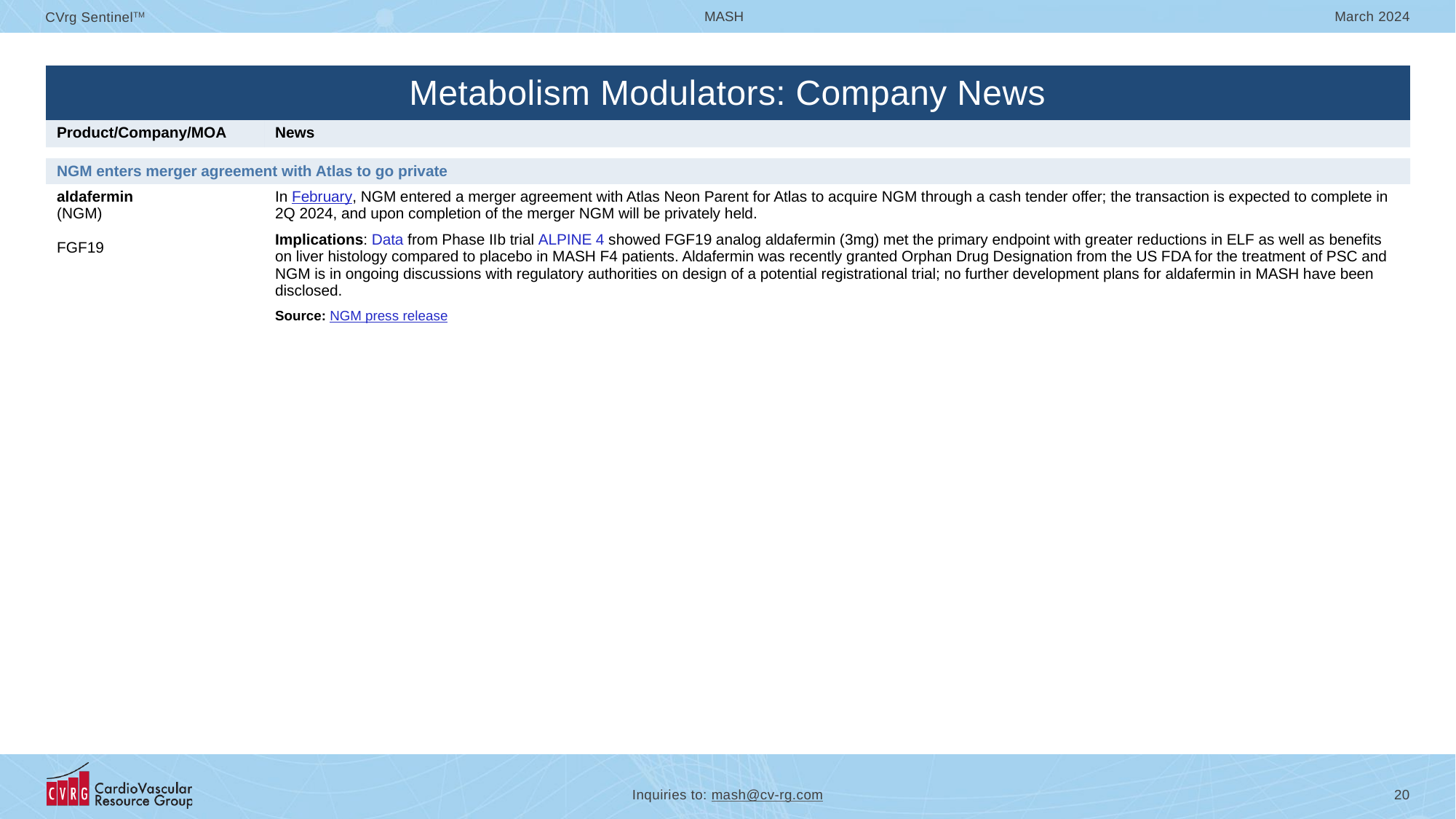

| Metabolism Modulators: Company News |  |
| --- | --- |
| Product/Company/MOA | News |
|  |  |
| NGM enters merger agreement with Atlas to go private |  |
| aldafermin (NGM) FGF19 | In February, NGM entered a merger agreement with Atlas Neon Parent for Atlas to acquire NGM through a cash tender offer; the transaction is expected to complete in 2Q 2024, and upon completion of the merger NGM will be privately held. Implications: Data from Phase IIb trial ALPINE 4 showed FGF19 analog aldafermin (3mg) met the primary endpoint with greater reductions in ELF as well as benefits on liver histology compared to placebo in MASH F4 patients. Aldafermin was recently granted Orphan Drug Designation from the US FDA for the treatment of PSC and NGM is in ongoing discussions with regulatory authorities on design of a potential registrational trial; no further development plans for aldafermin in MASH have been disclosed. Source: NGM press release |